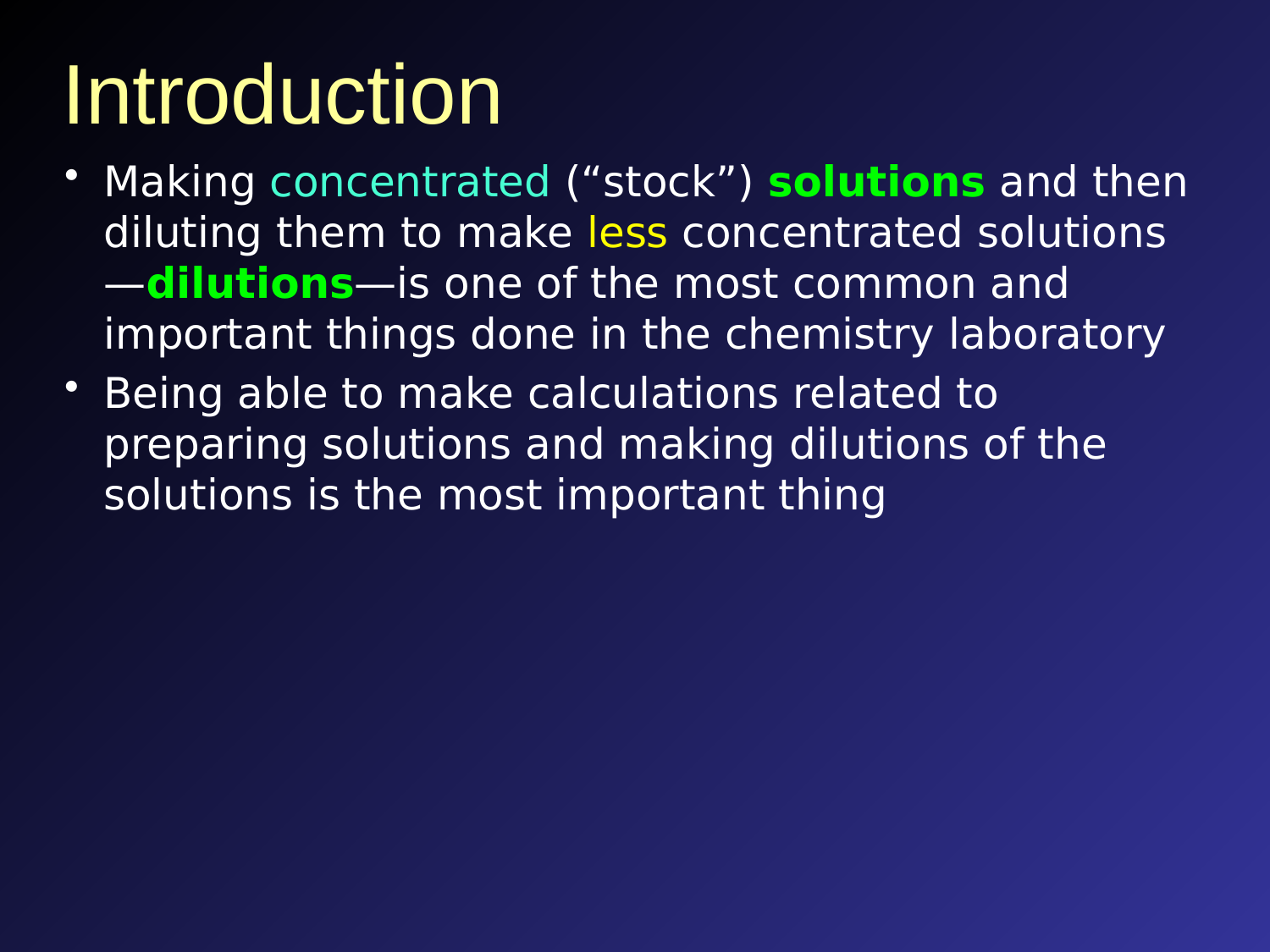

# Introduction
Making concentrated (“stock”) solutions and then diluting them to make less concentrated solutions—dilutions—is one of the most common and important things done in the chemistry laboratory
Being able to make calculations related to preparing solutions and making dilutions of the solutions is the most important thing